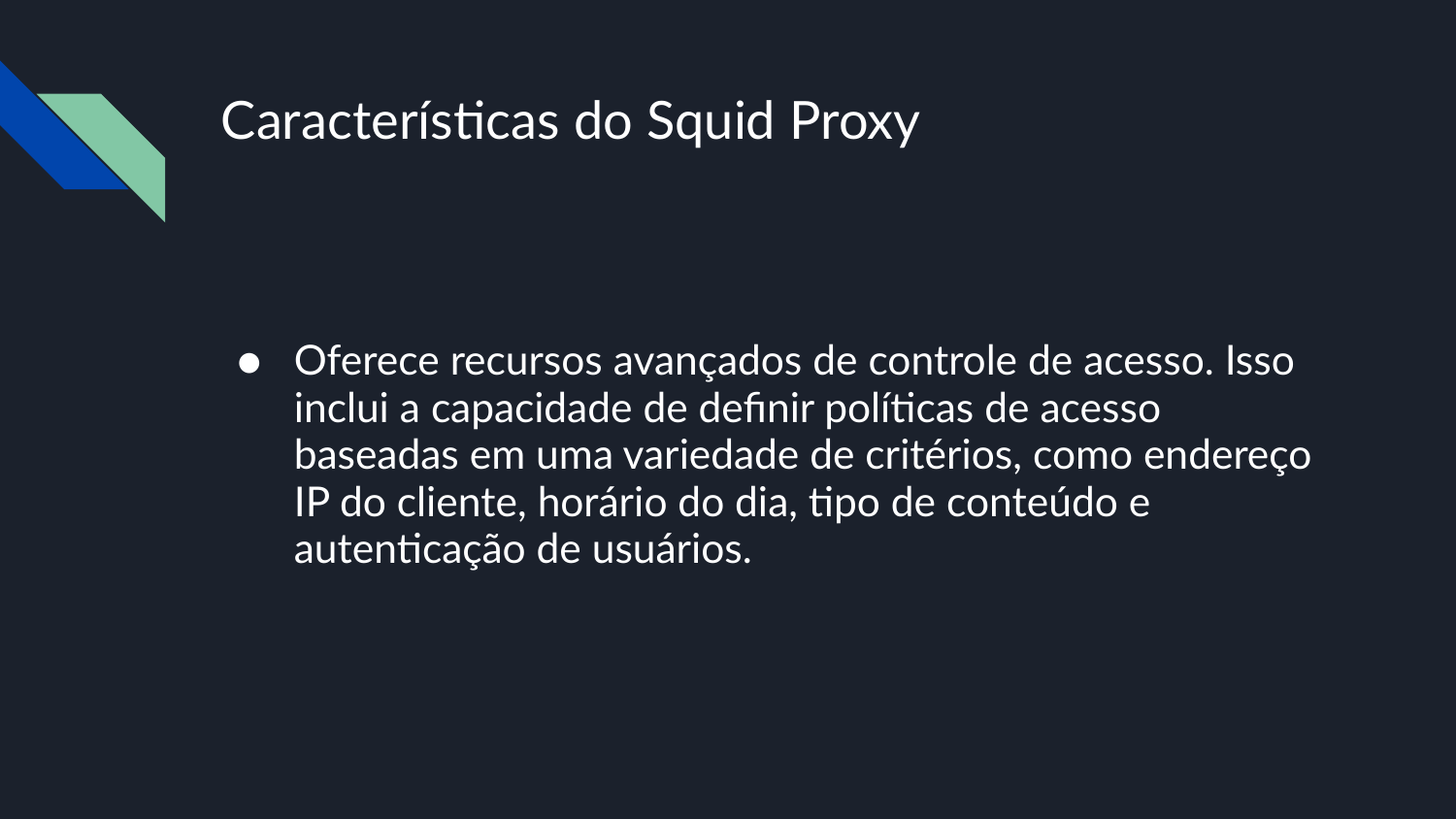

# Características do Squid Proxy

Oferece recursos avançados de controle de acesso. Isso inclui a capacidade de definir políticas de acesso baseadas em uma variedade de critérios, como endereço IP do cliente, horário do dia, tipo de conteúdo e autenticação de usuários.